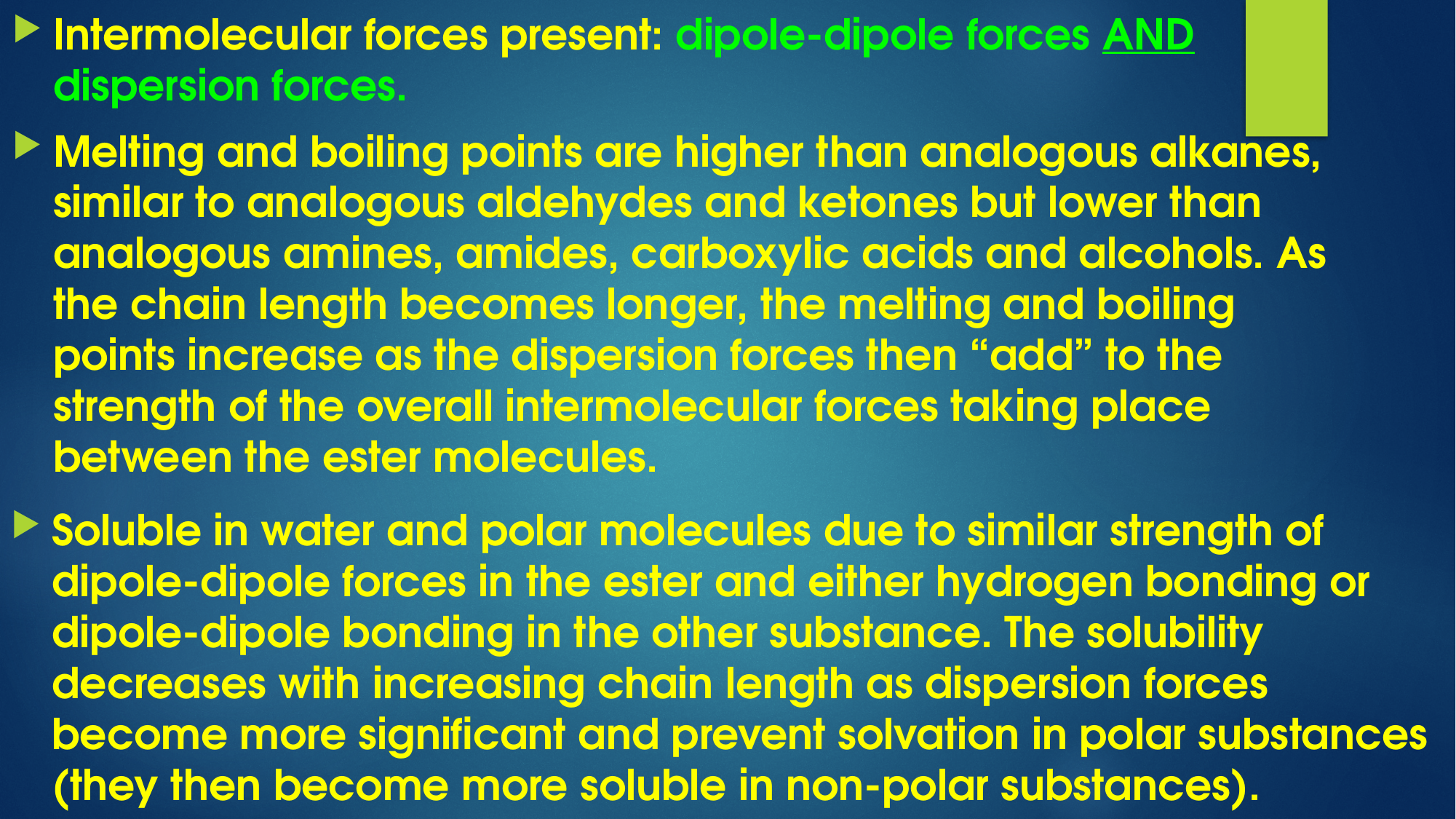

Intermolecular forces present: dipole-dipole forces AND dispersion forces.
Melting and boiling points are higher than analogous alkanes, similar to analogous aldehydes and ketones but lower than analogous amines, amides, carboxylic acids and alcohols. As the chain length becomes longer, the melting and boiling points increase as the dispersion forces then “add” to the strength of the overall intermolecular forces taking place between the ester molecules.

Soluble in water and polar molecules due to similar strength of dipole-dipole forces in the ester and either hydrogen bonding or dipole-dipole bonding in the other substance. The solubility decreases with increasing chain length as dispersion forces become more significant and prevent solvation in polar substances (they then become more soluble in non-polar substances).